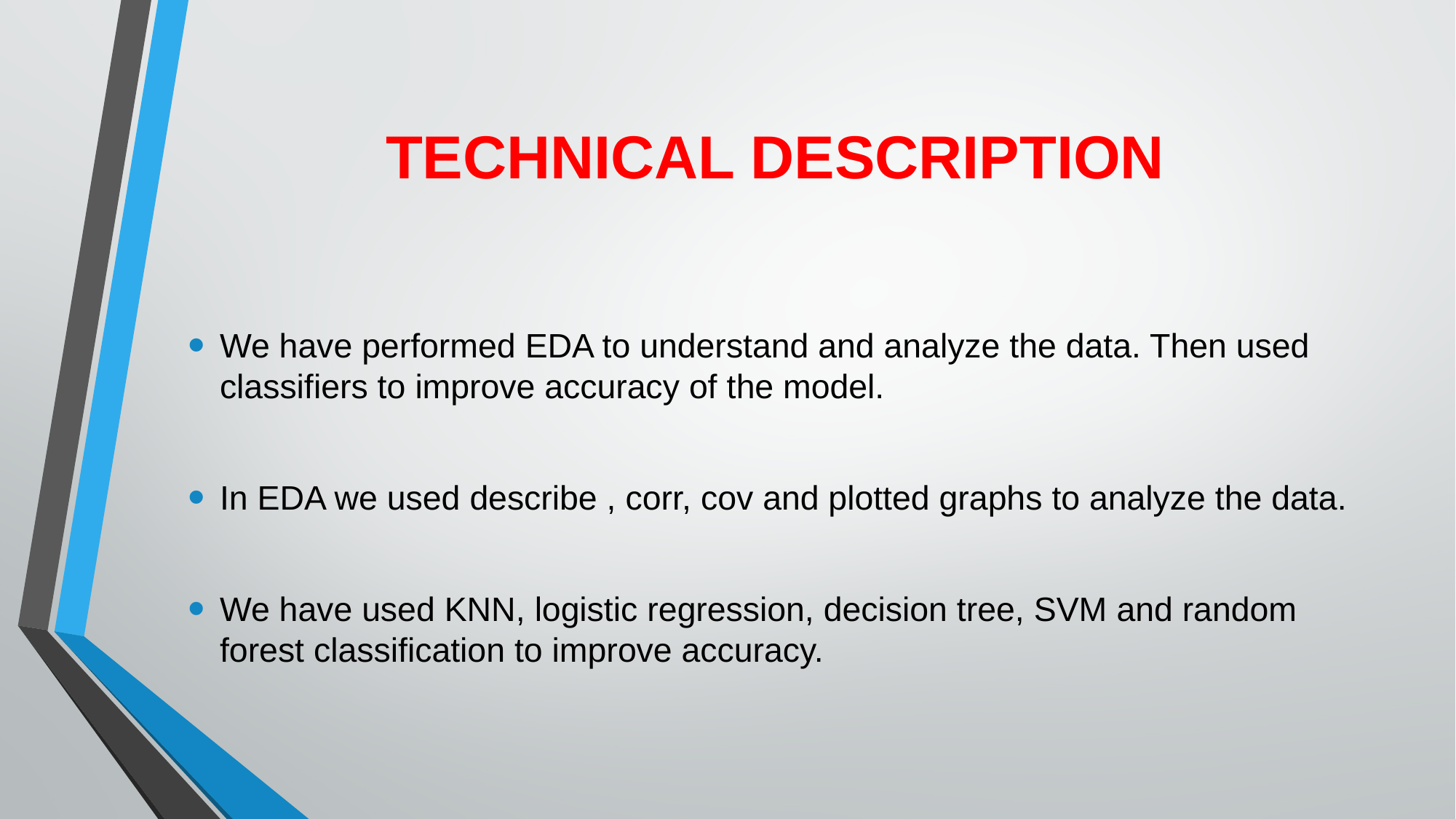

# TECHNICAL DESCRIPTION
We have performed EDA to understand and analyze the data. Then used classifiers to improve accuracy of the model.

In EDA we used describe , corr, cov and plotted graphs to analyze the data.

We have used KNN, logistic regression, decision tree, SVM and random forest classification to improve accuracy.